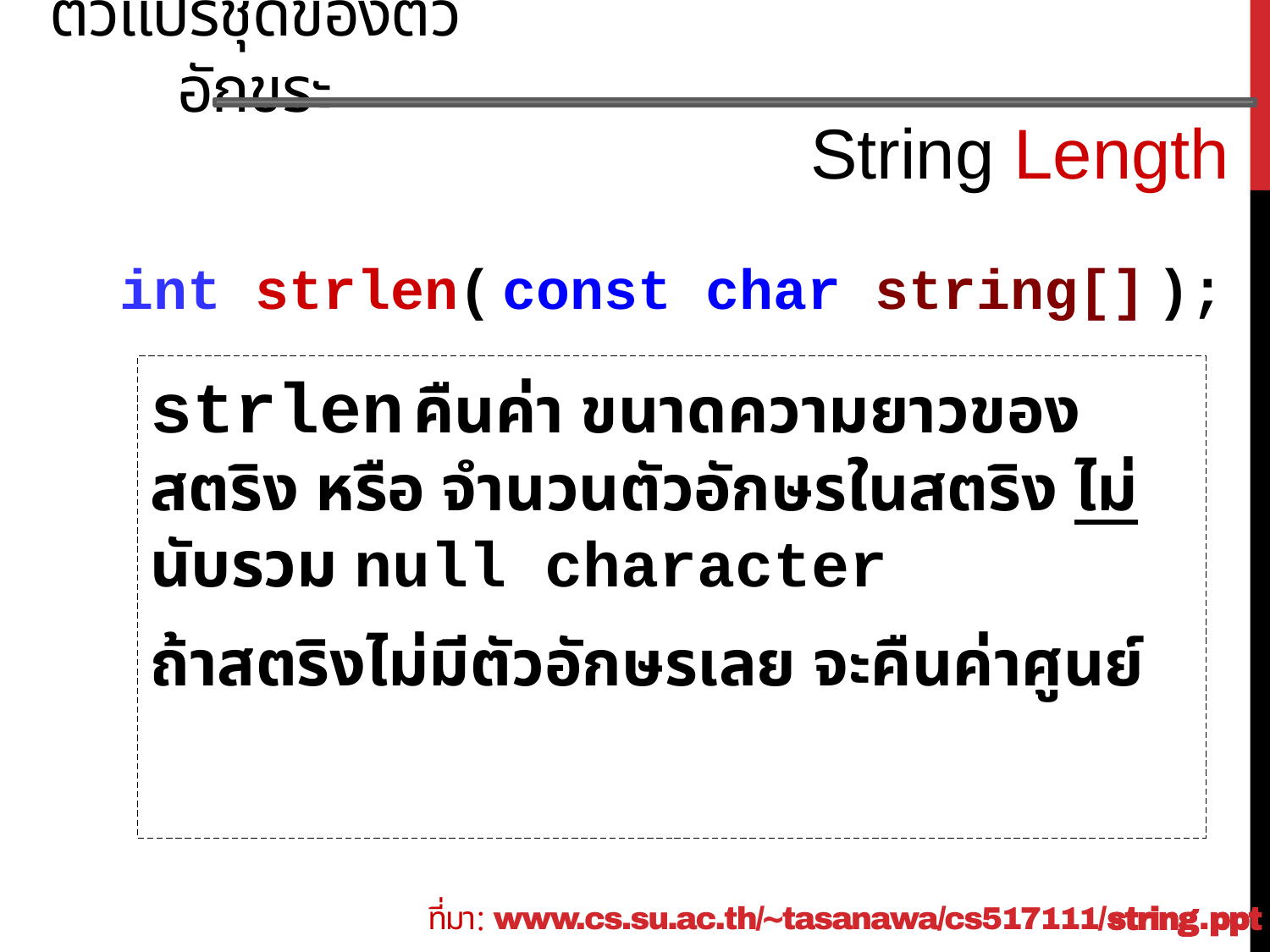

ตัวแปรชุดของตัวอักขระ

String Length
int strlen( const char string[] );
strlen คืนค่า ขนาดความยาวของสตริง หรือ จำนวนตัวอักษรในสตริง ไม่นับรวม null character
ถ้าสตริงไม่มีตัวอักษรเลย จะคืนค่าศูนย์
ที่มา: www.cs.su.ac.th/~tasanawa/cs517111/string.ppt